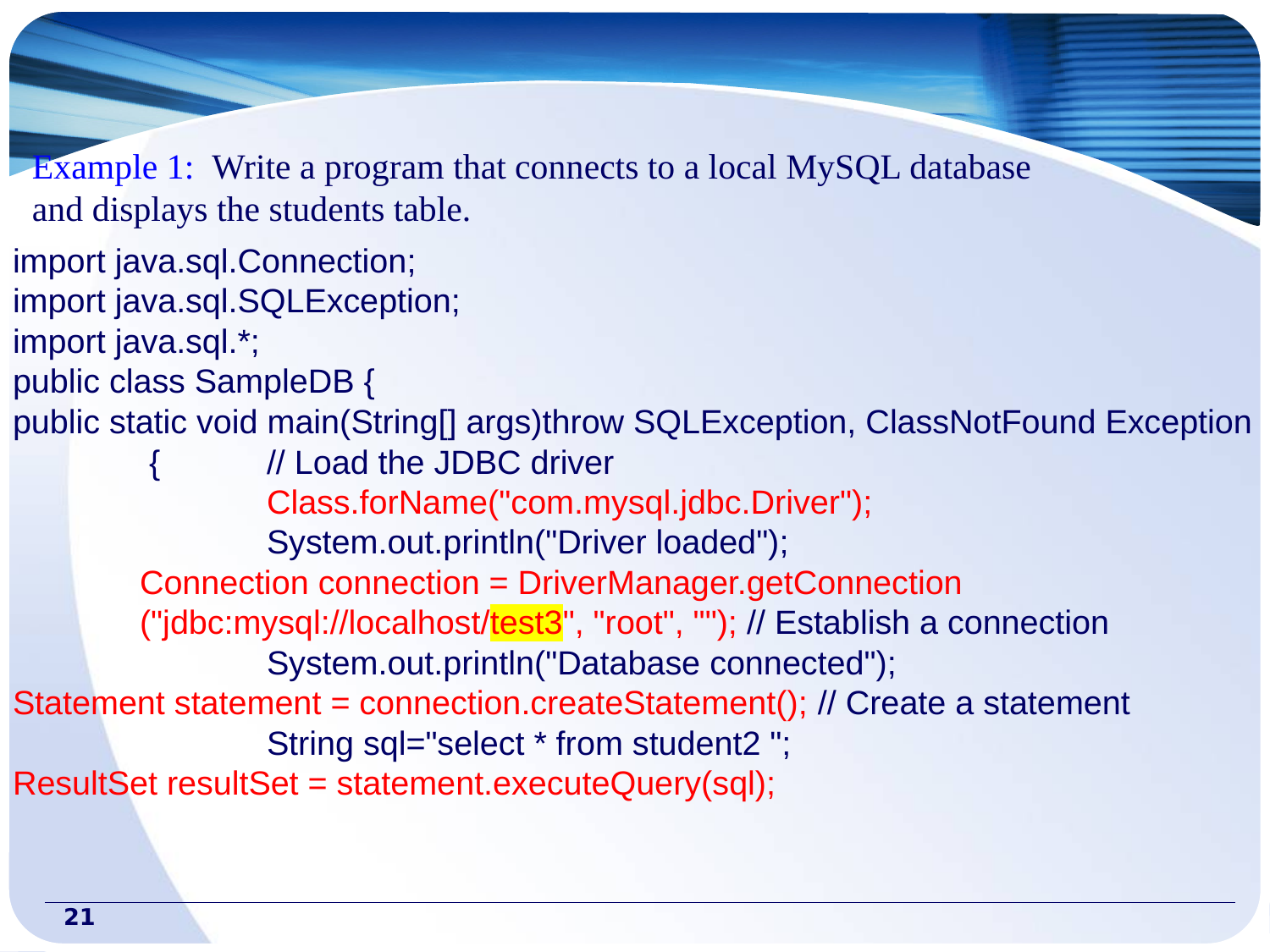

Example 1:  Write a program that connects to a local MySQL database
and displays the students table.
import java.sql.Connection;
import java.sql.SQLException;
import java.sql.*;
public class SampleDB {
public static void main(String[] args)throw SQLException, ClassNotFound Exception
	 {	// Load the JDBC driver
		Class.forName("com.mysql.jdbc.Driver");
		System.out.println("Driver loaded");
	Connection connection = DriverManager.getConnection
	("jdbc:mysql://localhost/test3", "root", ""); // Establish a connection
		System.out.println("Database connected");
Statement statement = connection.createStatement(); // Create a statement
		String sql="select * from student2 ";			ResultSet resultSet = statement.executeQuery(sql);

21